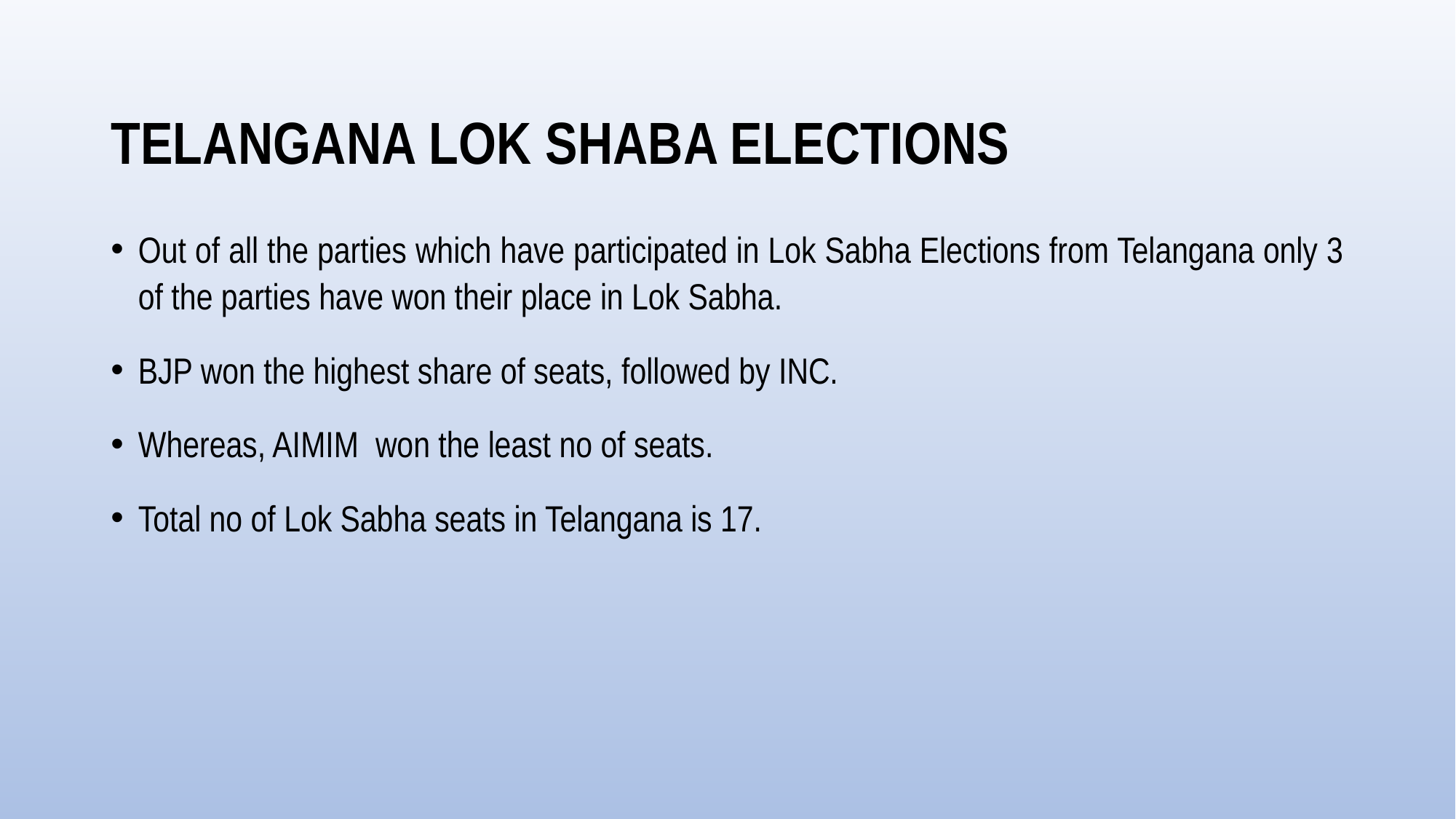

# TELANGANA LOK SHABA ELECTIONS
Out of all the parties which have participated in Lok Sabha Elections from Telangana only 3 of the parties have won their place in Lok Sabha.
BJP won the highest share of seats, followed by INC.
Whereas, AIMIM  won the least no of seats.
Total no of Lok Sabha seats in Telangana is 17.